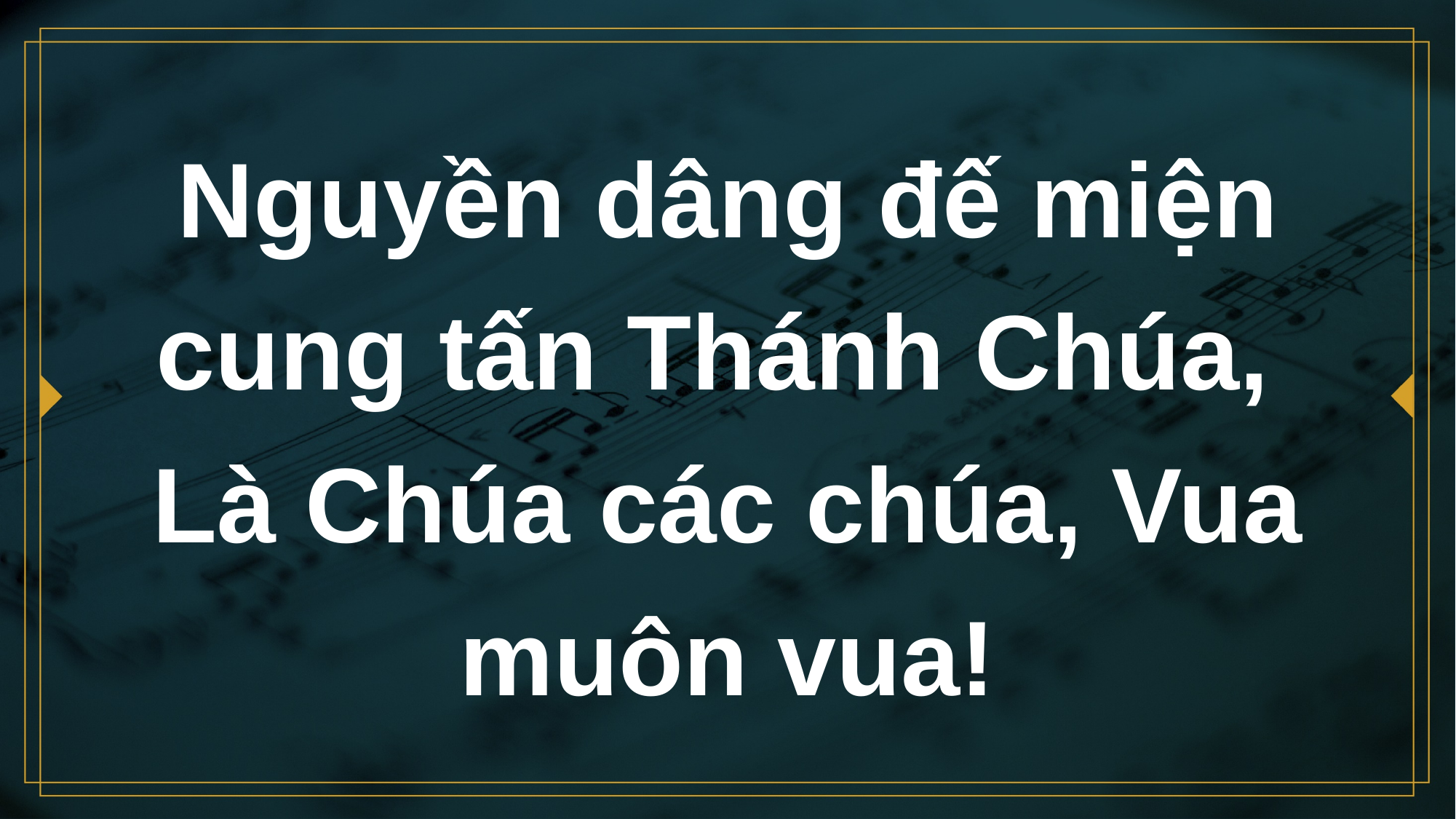

# Nguyền dâng đế miện cung tấn Thánh Chúa, Là Chúa các chúa, Vua muôn vua!